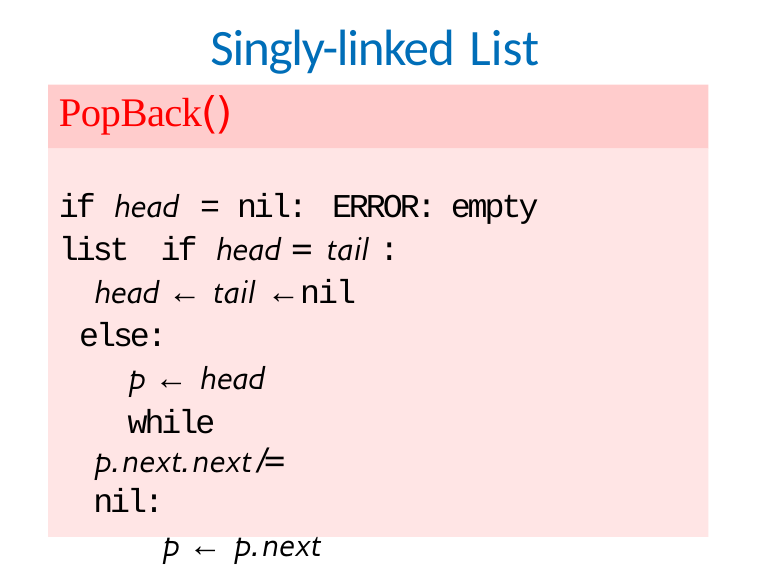

# Singly-linked List
PopBack()

if head  = nil:	ERROR: empty list  if head = tail :
head ← tail ←nil  else:
p ← head
while p.next.next ̸= nil:
p ← p.next
p.next ← nil; tail ← p